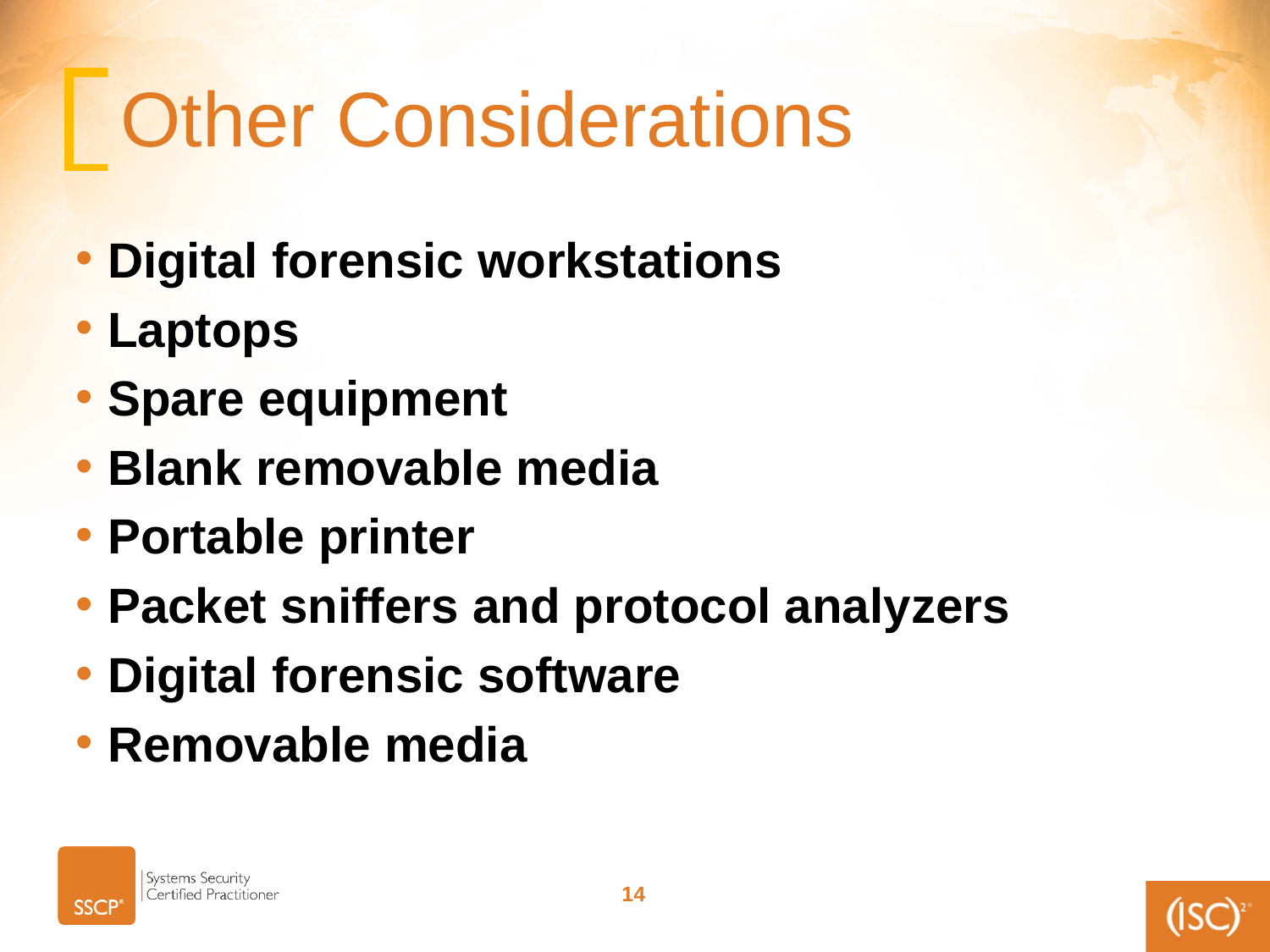

# Other Considerations
Digital forensic workstations
Laptops
Spare equipment
Blank removable media
Portable printer
Packet sniffers and protocol analyzers
Digital forensic software
Removable media